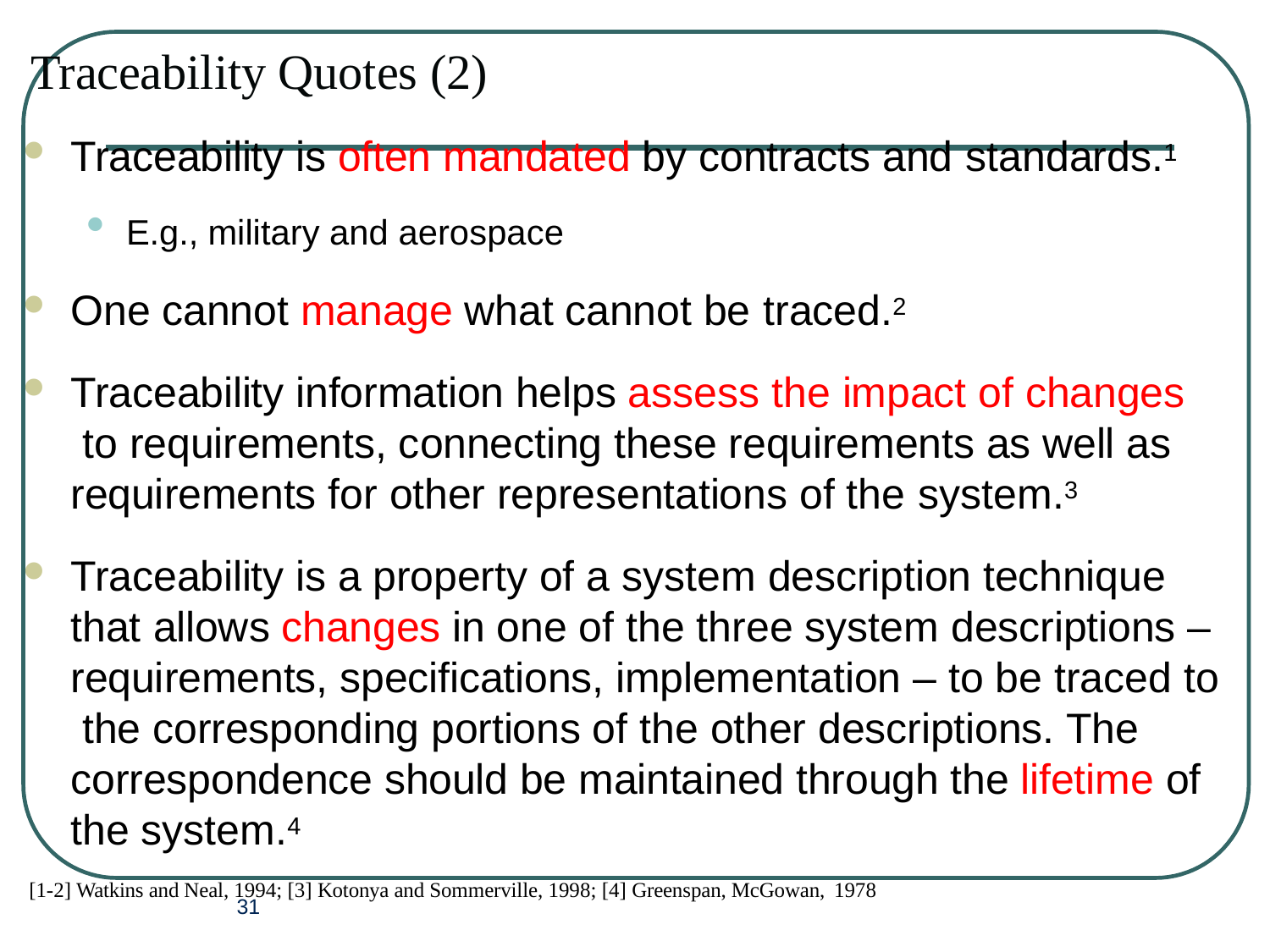

# Traceability Quotes (2)
Traceability is often mandated by contracts and standards.1
E.g., military and aerospace
One cannot manage what cannot be traced.2
Traceability information helps assess the impact of changes  to requirements, connecting these requirements as well as  requirements for other representations of the system.3
Traceability is a property of a system description technique  that allows changes in one of the three system descriptions –  requirements, specifications, implementation – to be traced to  the corresponding portions of the other descriptions. The  correspondence should be maintained through the lifetime of  the system.4
[1-2] Watkins and Neal, 1994; [3] Kotonya and Sommerville, 1998; [4] Greenspan, McGowan, 1978
31